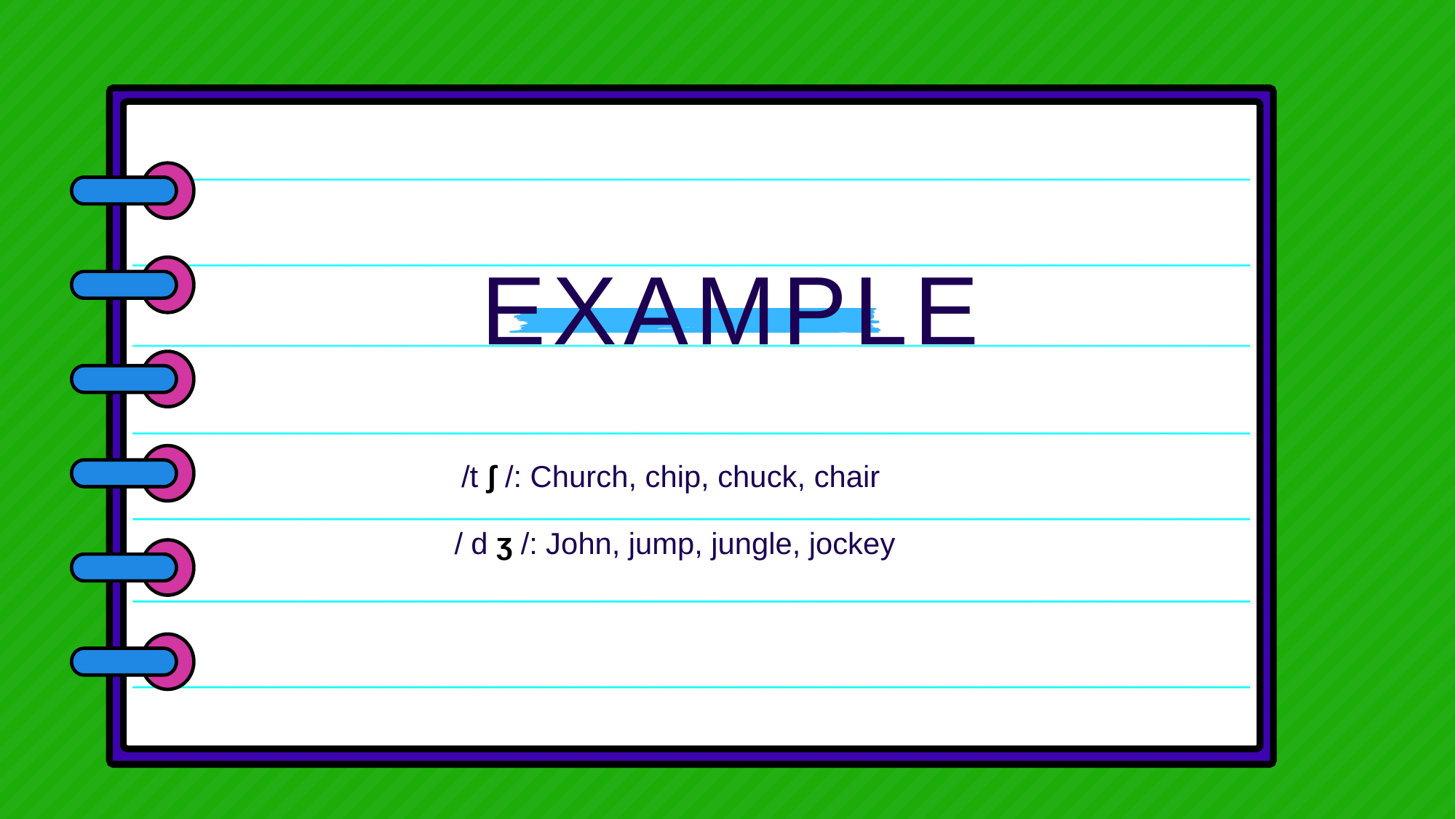

EXAMPLE

/t ʃ /: Church, chip, chuck, chair
/ d ʒ /: John, jump, jungle, jockey